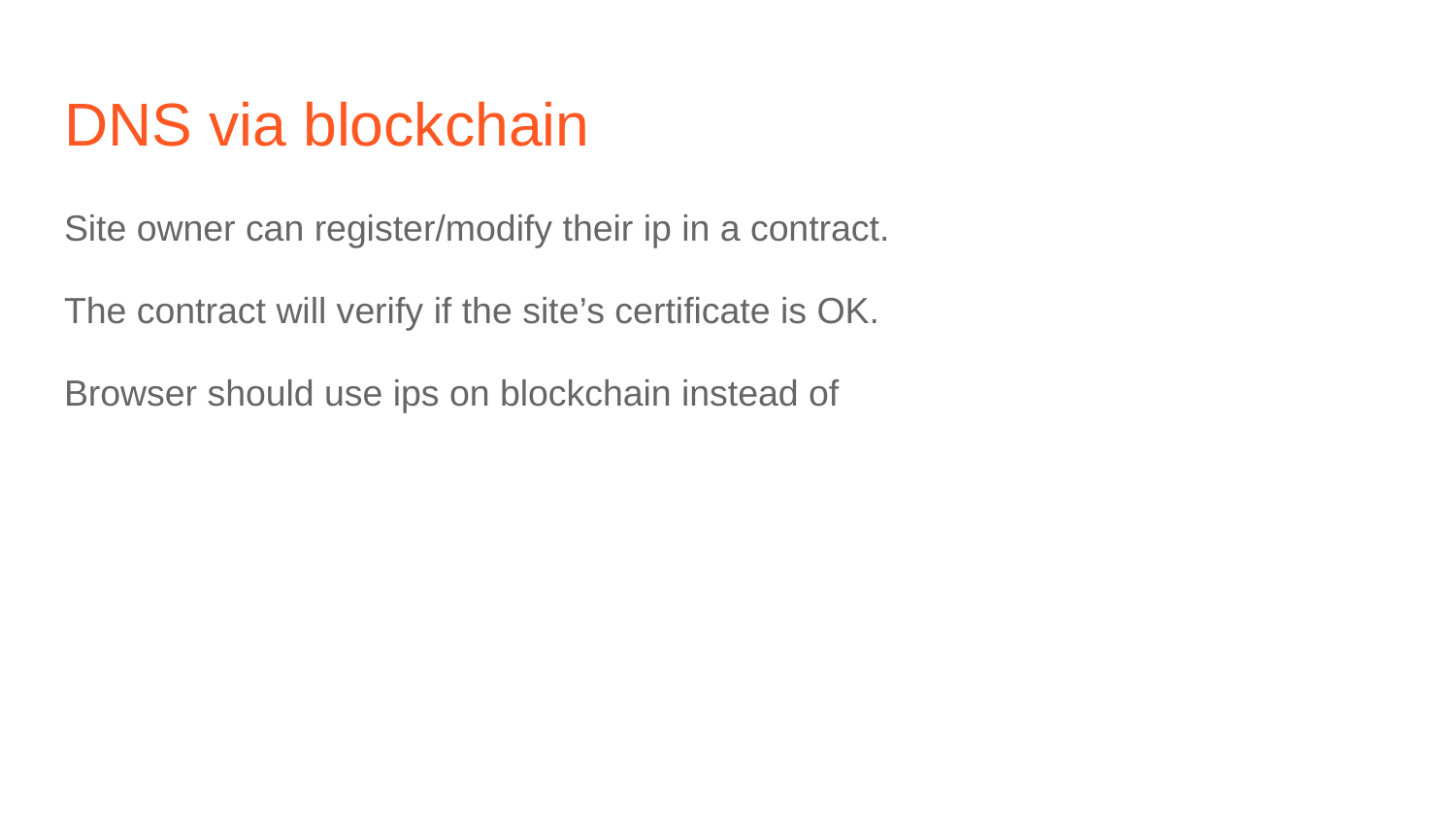

# DNS via blockchain
Site owner can register/modify their ip in a contract.
The contract will verify if the site’s certificate is OK.
Browser should use ips on blockchain instead of